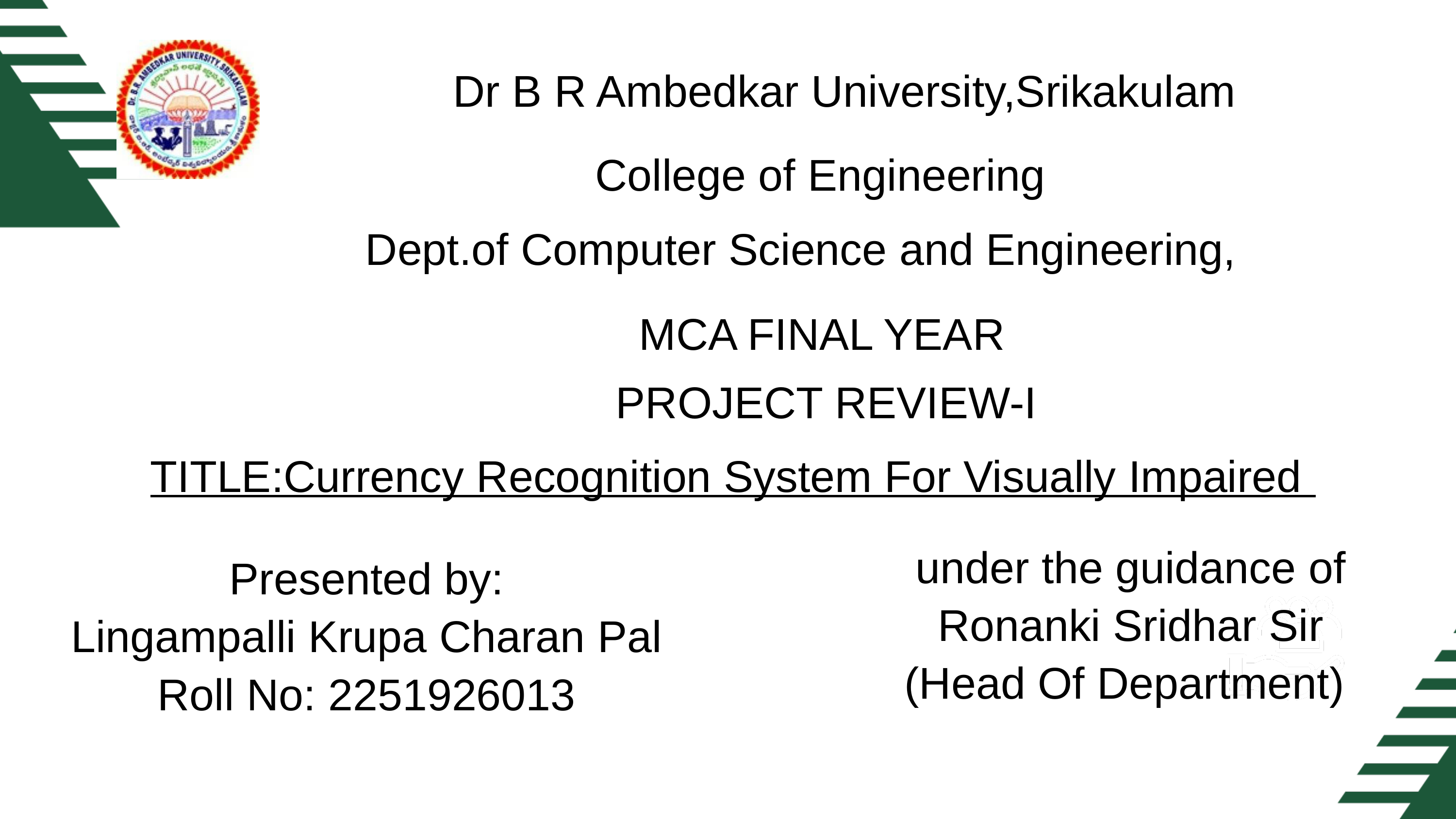

Dr B R Ambedkar University,Srikakulam
College of Engineering
Dept.of Computer Science and Engineering,
MCA FINAL YEAR
PROJECT REVIEW-I
TITLE:Currency Recognition System For Visually Impaired
under the guidance of
Ronanki Sridhar Sir
(Head Of Department)

Presented by:
Lingampalli Krupa Charan Pal
Roll No: 2251926013